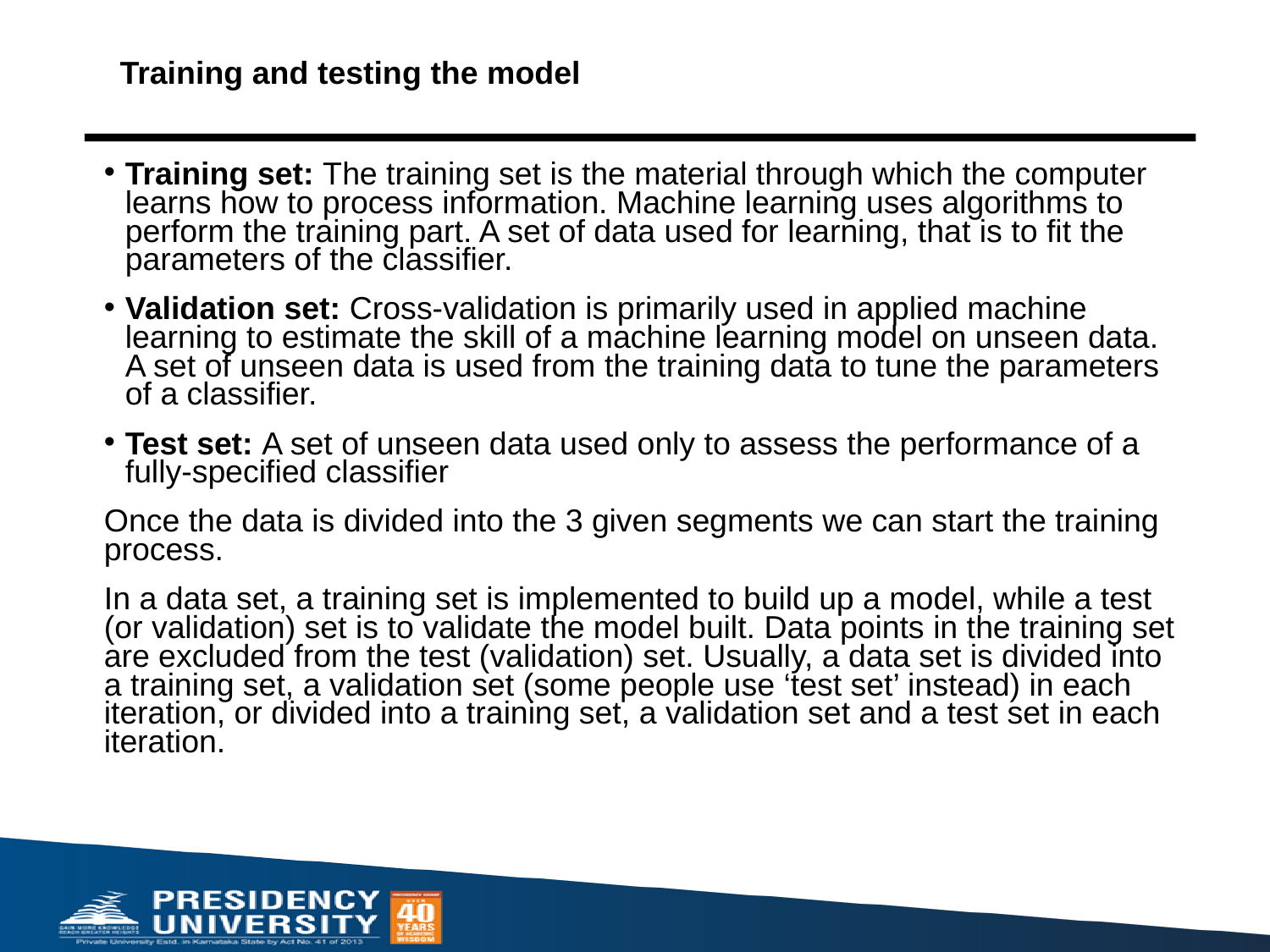

# Training and testing the model
Training set: The training set is the material through which the computer learns how to process information. Machine learning uses algorithms to perform the training part. A set of data used for learning, that is to fit the parameters of the classifier.
Validation set: Cross-validation is primarily used in applied machine learning to estimate the skill of a machine learning model on unseen data. A set of unseen data is used from the training data to tune the parameters of a classifier.
Test set: A set of unseen data used only to assess the performance of a fully-specified classifier
Once the data is divided into the 3 given segments we can start the training process.
In a data set, a training set is implemented to build up a model, while a test (or validation) set is to validate the model built. Data points in the training set are excluded from the test (validation) set. Usually, a data set is divided into a training set, a validation set (some people use ‘test set’ instead) in each iteration, or divided into a training set, a validation set and a test set in each iteration.